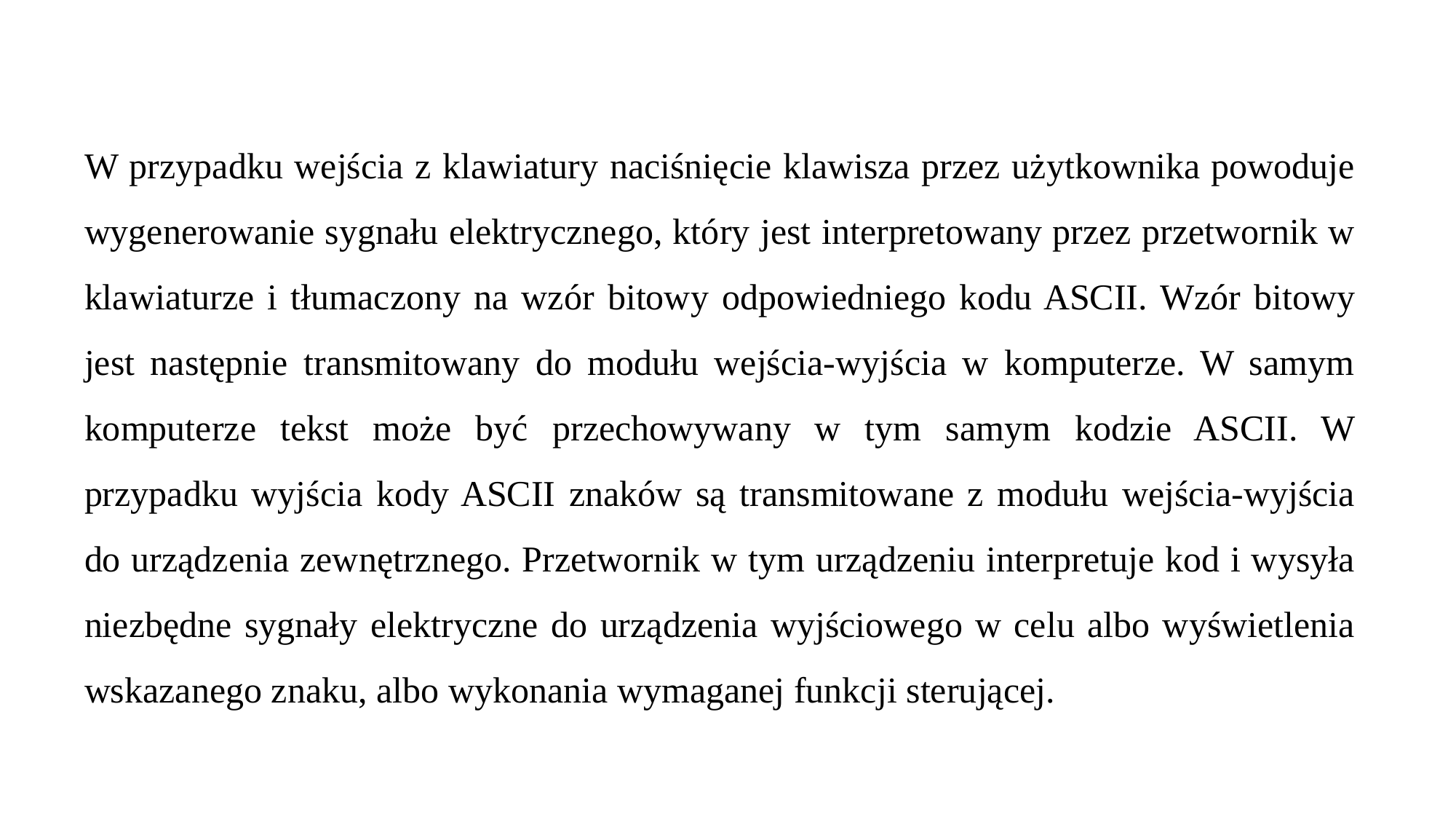

W przypadku wejścia z klawiatury naciśnięcie klawisza przez użytkownika powoduje wygenerowanie sygnału elektrycznego, który jest interpretowany przez przetwornik w klawiaturze i tłumaczony na wzór bitowy odpowiedniego kodu ASCII. Wzór bitowy jest następnie transmitowany do modułu wejścia-wyjścia w komputerze. W samym komputerze tekst może być przechowywany w tym samym kodzie ASCII. W przypadku wyjścia kody ASCII znaków są transmitowane z modułu wejścia-wyjścia do urządzenia zewnętrznego. Przetwornik w tym urządzeniu interpretuje kod i wysyła niezbędne sygnały elektryczne do urządzenia wyjściowego w celu albo wyświetlenia wskazanego znaku, albo wykonania wymaganej funkcji sterującej.